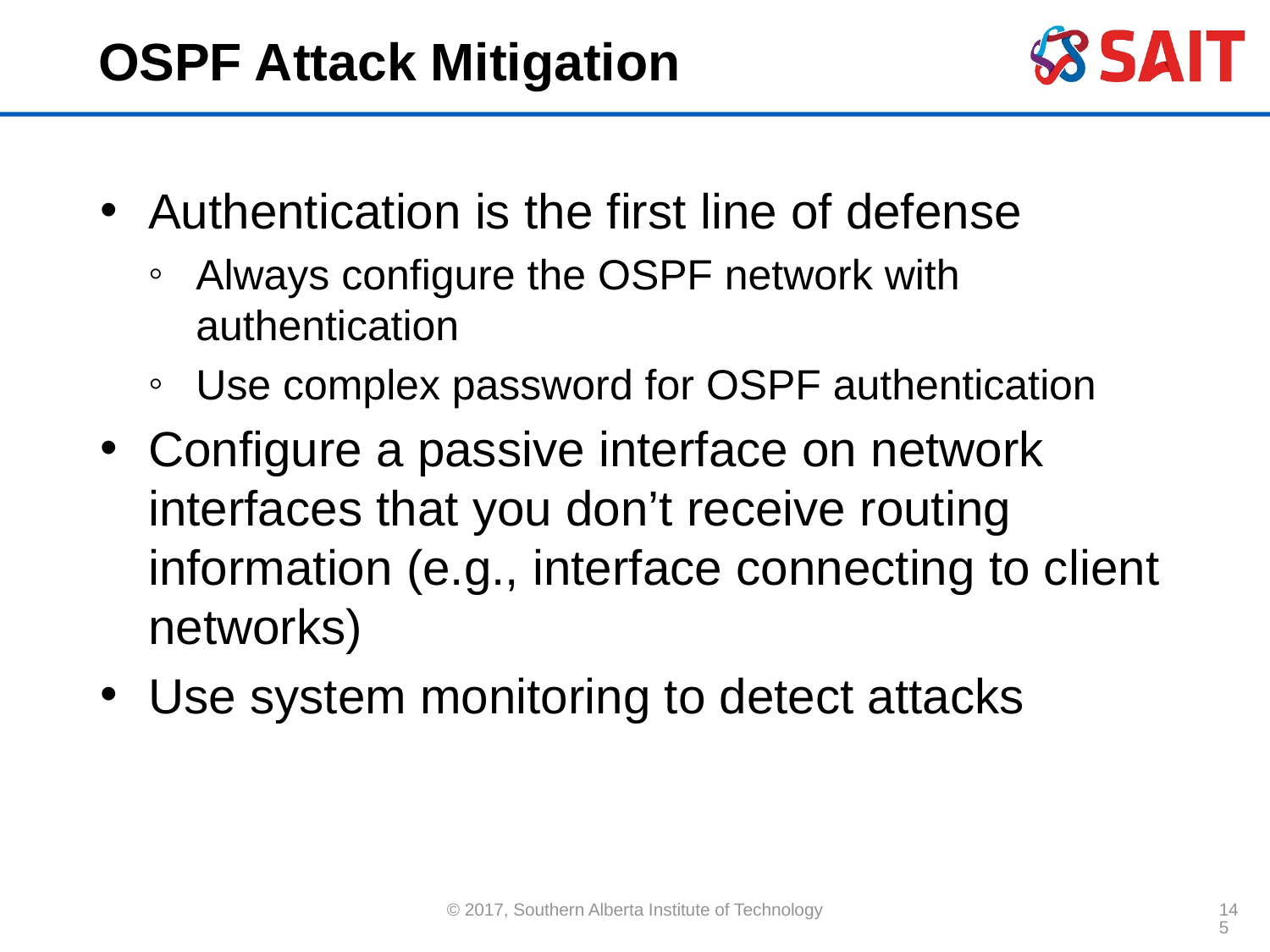

# OSPF Attack Mitigation
Authentication is the first line of defense
Always configure the OSPF network with authentication
Use complex password for OSPF authentication
Configure a passive interface on network interfaces that you don’t receive routing information (e.g., interface connecting to client networks)
Use system monitoring to detect attacks